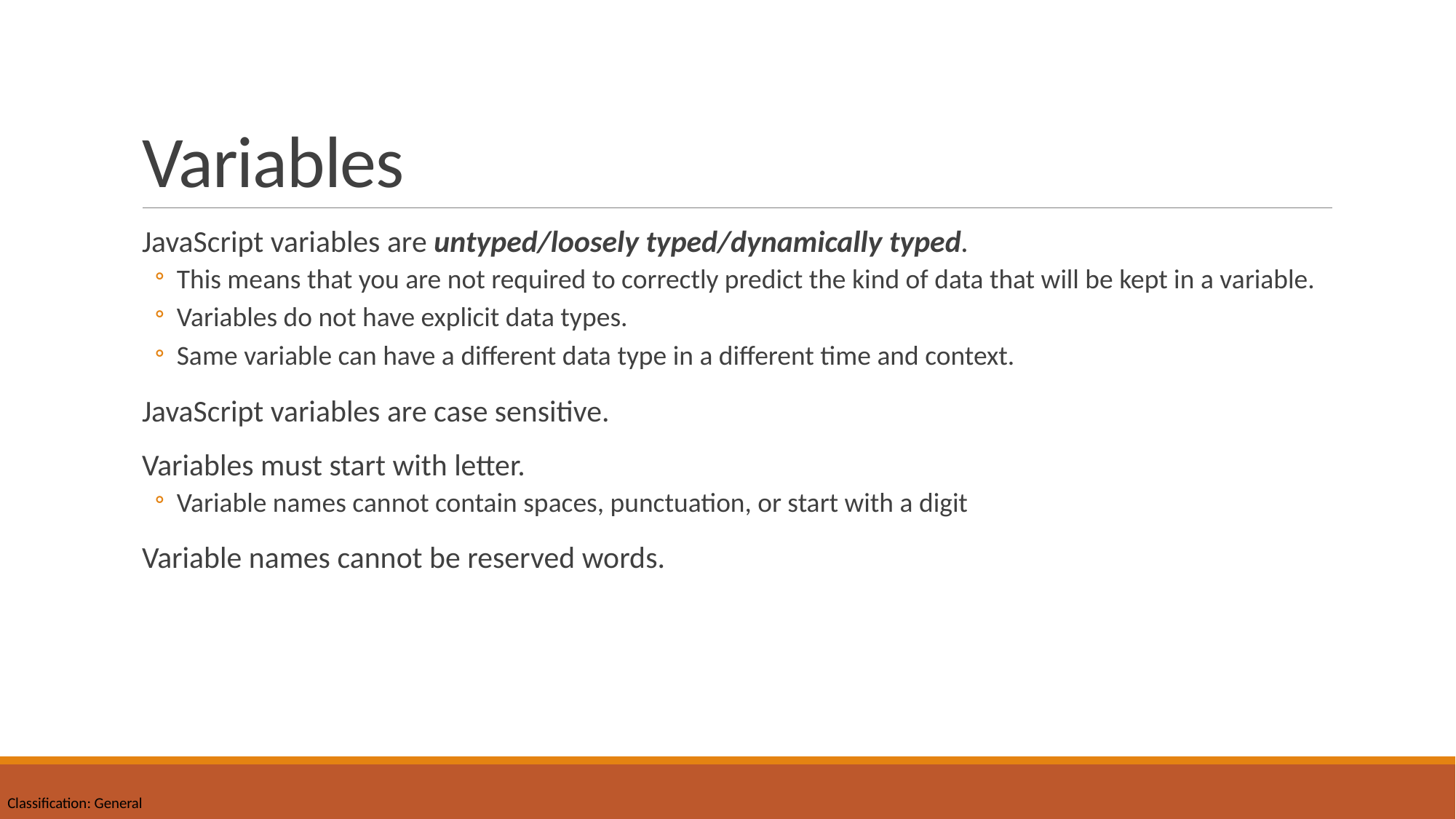

# Variables
JavaScript variables are untyped/loosely typed/dynamically typed.
This means that you are not required to correctly predict the kind of data that will be kept in a variable.
Variables do not have explicit data types.
Same variable can have a different data type in a different time and context.
JavaScript variables are case sensitive.
Variables must start with letter.
Variable names cannot contain spaces, punctuation, or start with a digit
Variable names cannot be reserved words.